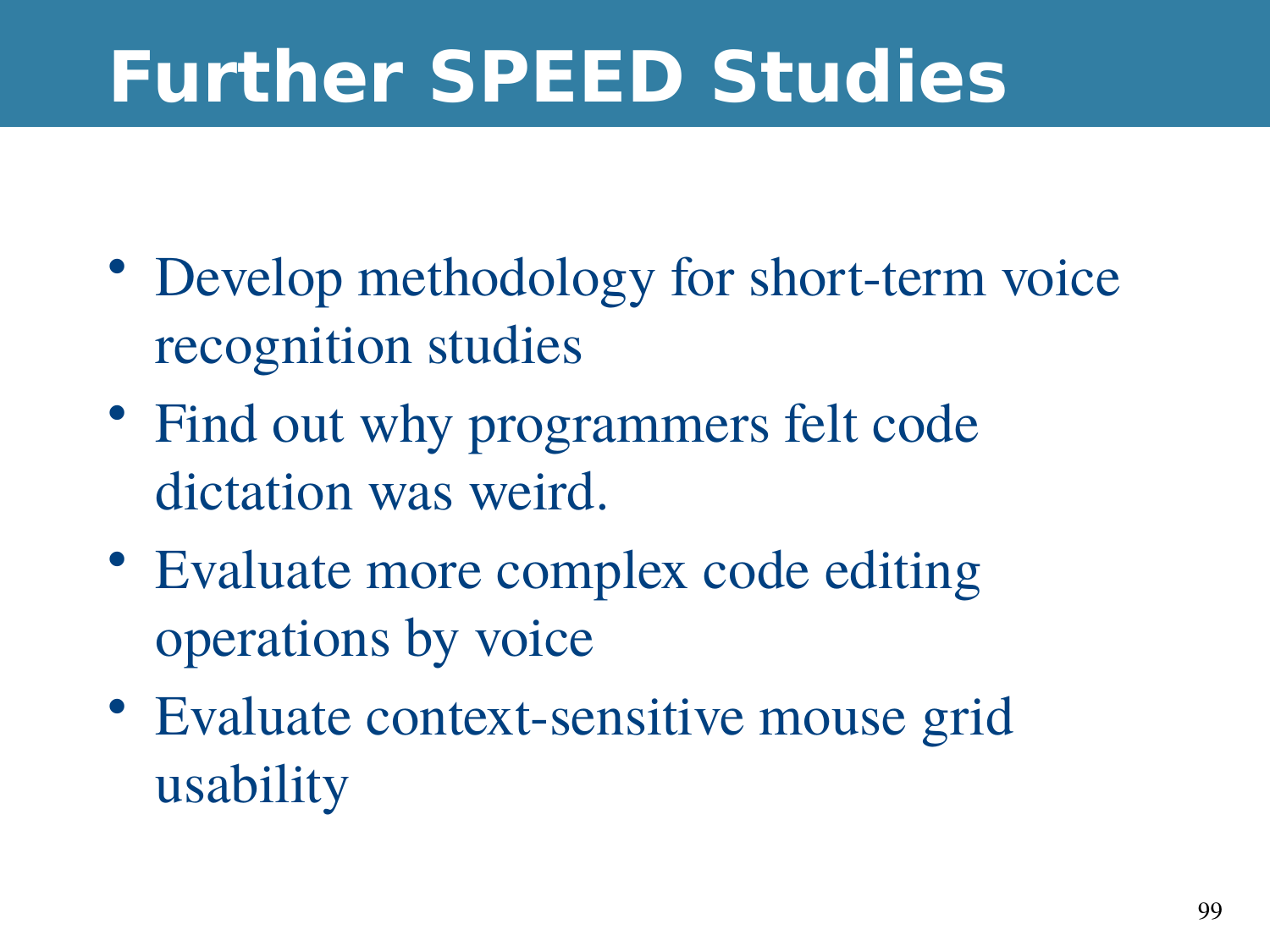

# Further SPEED Studies
Develop methodology for short-term voice recognition studies
Find out why programmers felt code dictation was weird.
Evaluate more complex code editing operations by voice
Evaluate context-sensitive mouse grid usability